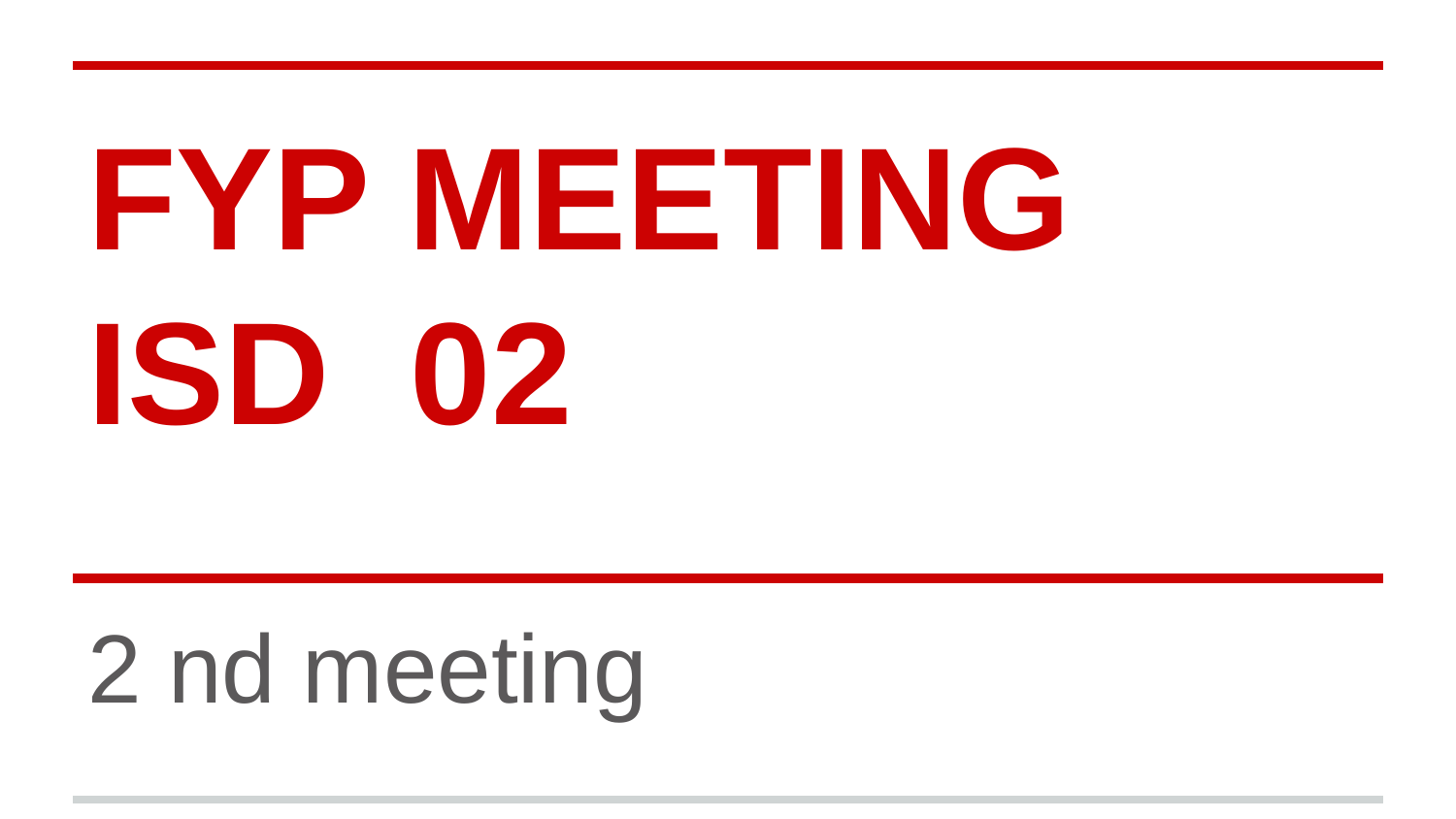

# FYP MEETING
ISD  02
2 nd meeting